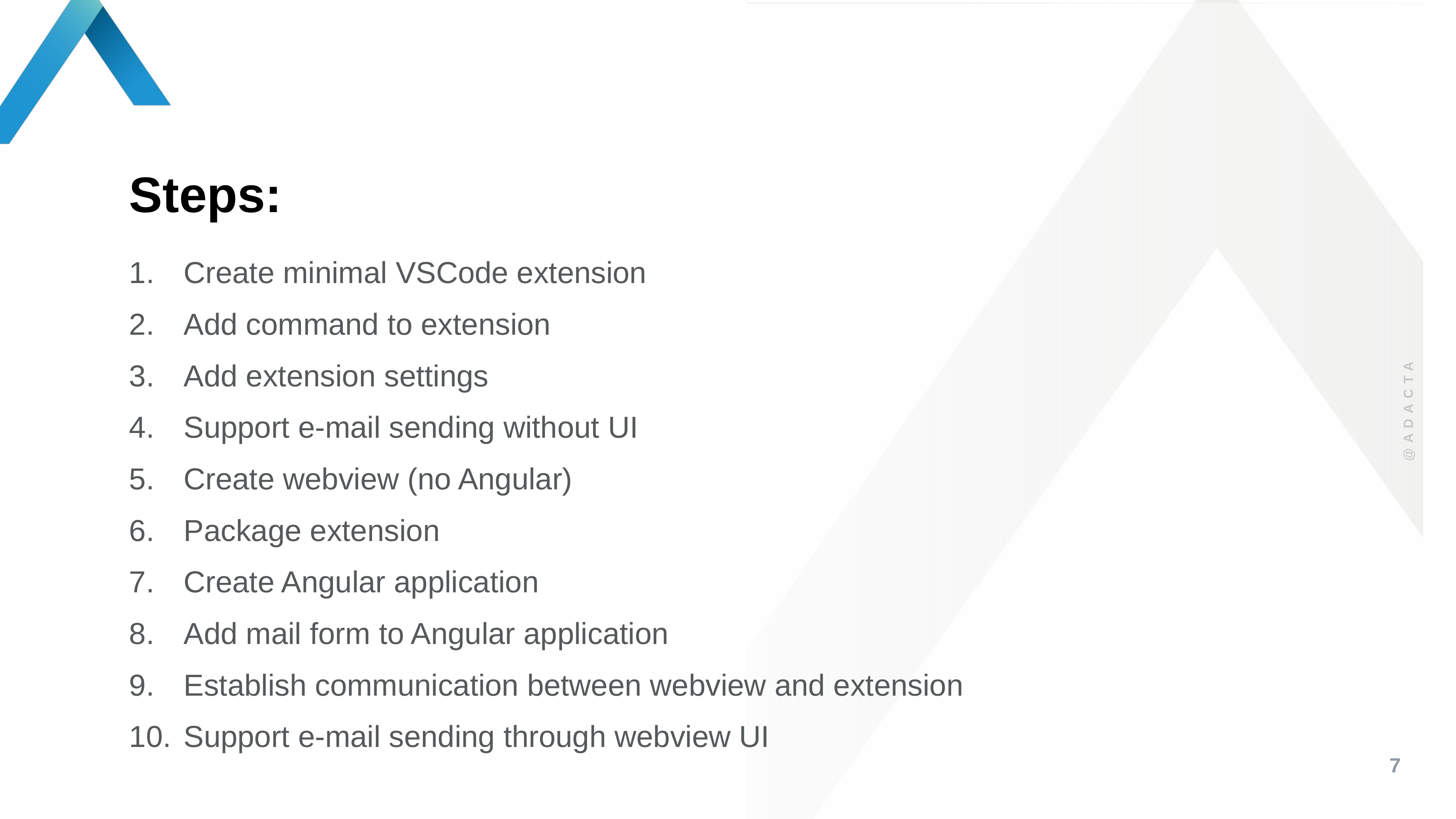

Steps:
Create minimal VSCode extension
Add command to extension
Add extension settings
Support e-mail sending without UI
Create webview (no Angular)
Package extension
Create Angular application
Add mail form to Angular application
Establish communication between webview and extension
Support e-mail sending through webview UI